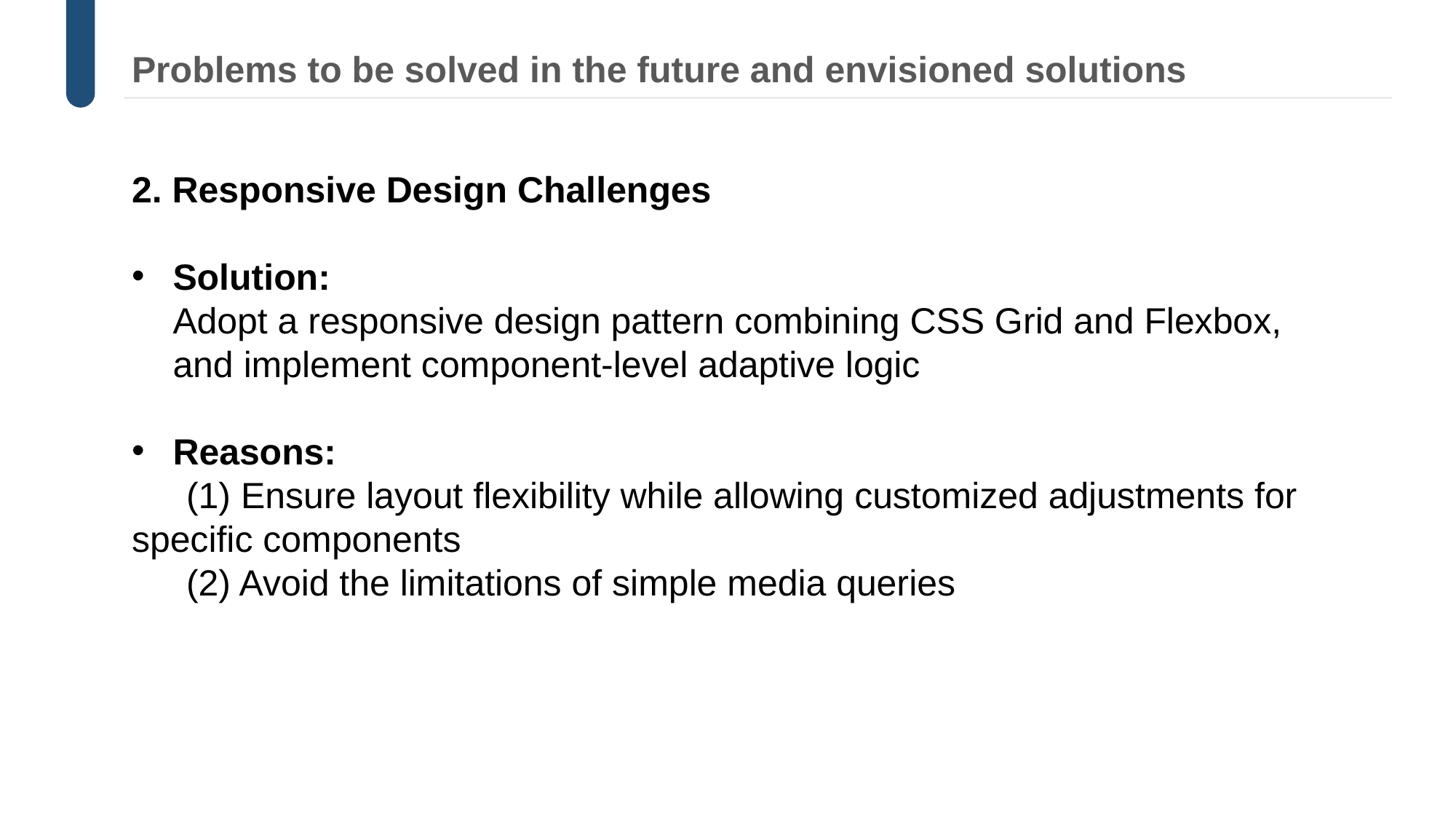

Problems to be solved in the future and envisioned solutions
2. Responsive Design Challenges

Solution:
Adopt a responsive design pattern combining CSS Grid and Flexbox, and implement component-level adaptive logic

Reasons:
(1) Ensure layout flexibility while allowing customized adjustments for specific components
(2) Avoid the limitations of simple media queries